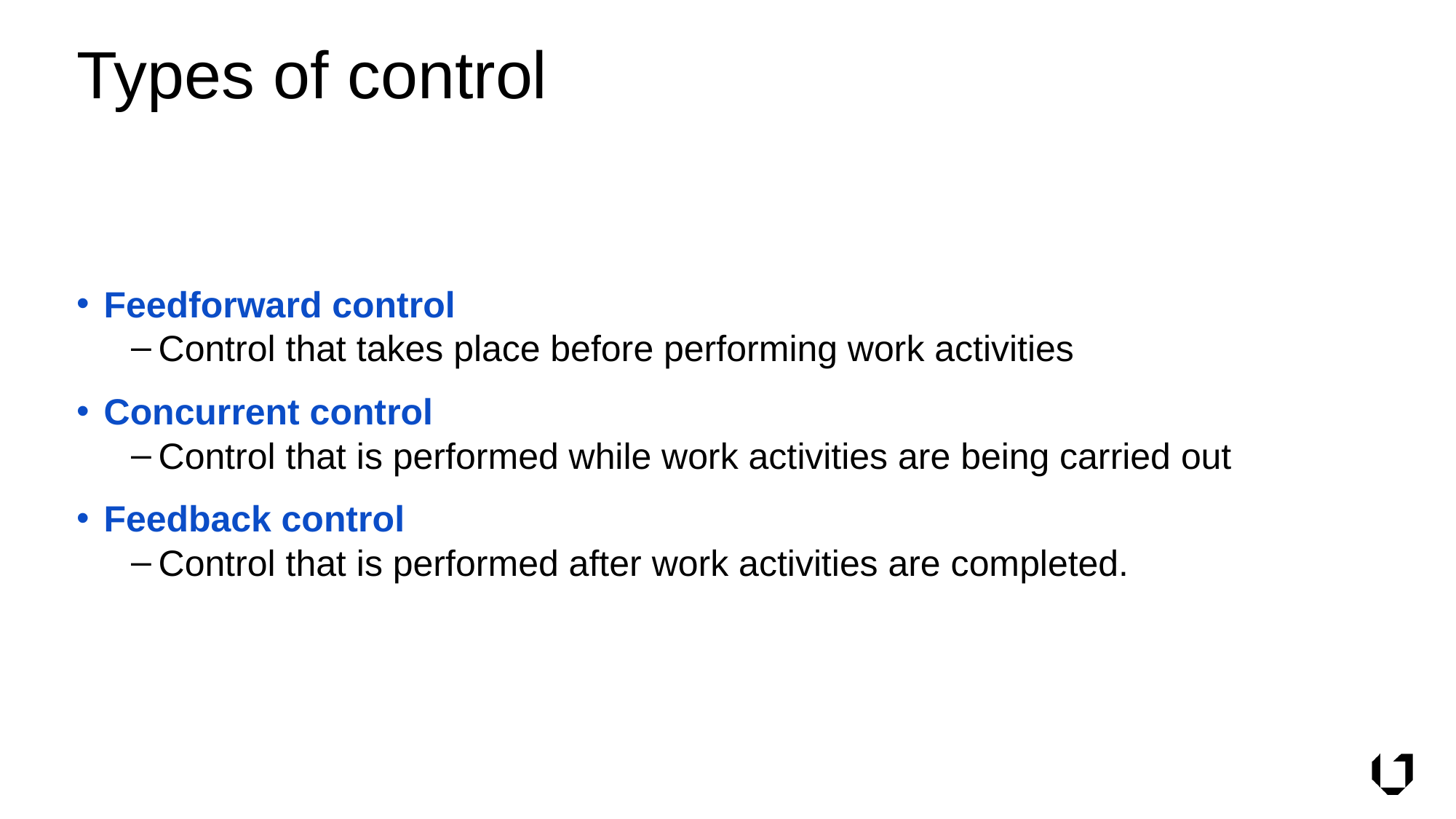

# Types of control
Feedforward control
Control that takes place before performing work activities
Concurrent control
Control that is performed while work activities are being carried out
Feedback control
Control that is performed after work activities are completed.